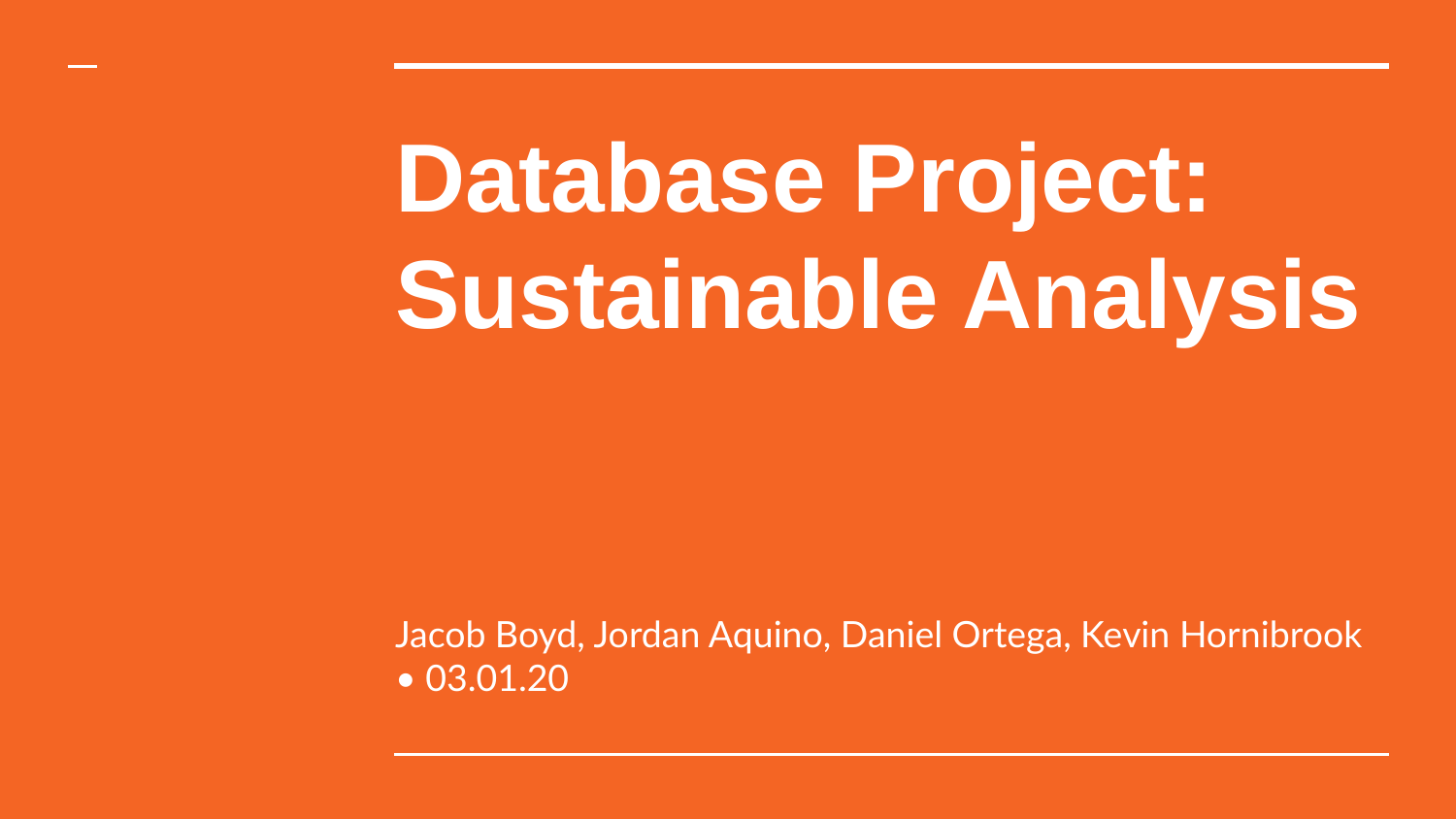

# Database Project: Sustainable Analysis
Jacob Boyd, Jordan Aquino, Daniel Ortega, Kevin Hornibrook • 03.01.20